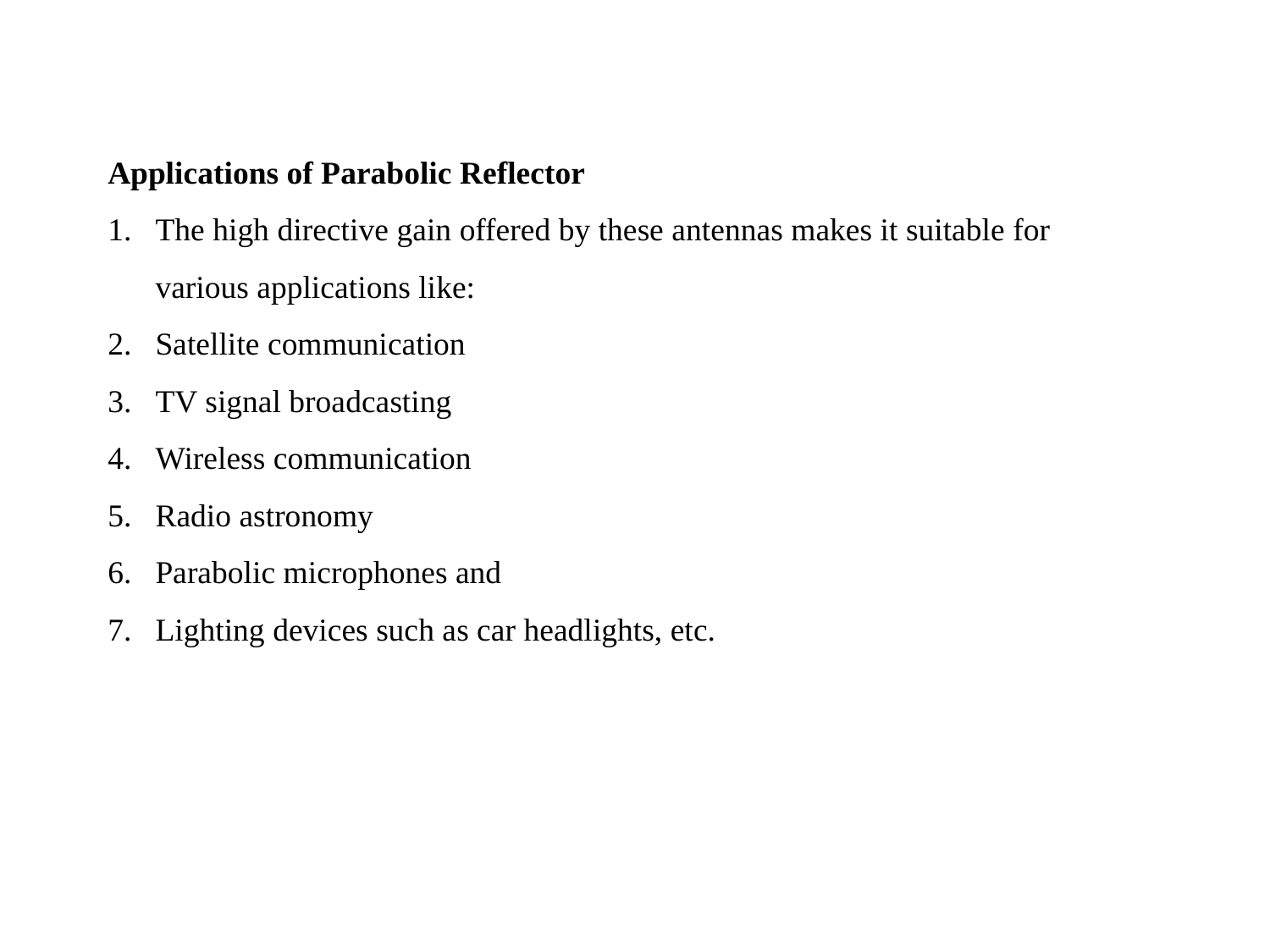

Applications of Parabolic Reflector
The high directive gain offered by these antennas makes it suitable for various applications like:
Satellite communication
TV signal broadcasting
Wireless communication
Radio astronomy
Parabolic microphones and
Lighting devices such as car headlights, etc.